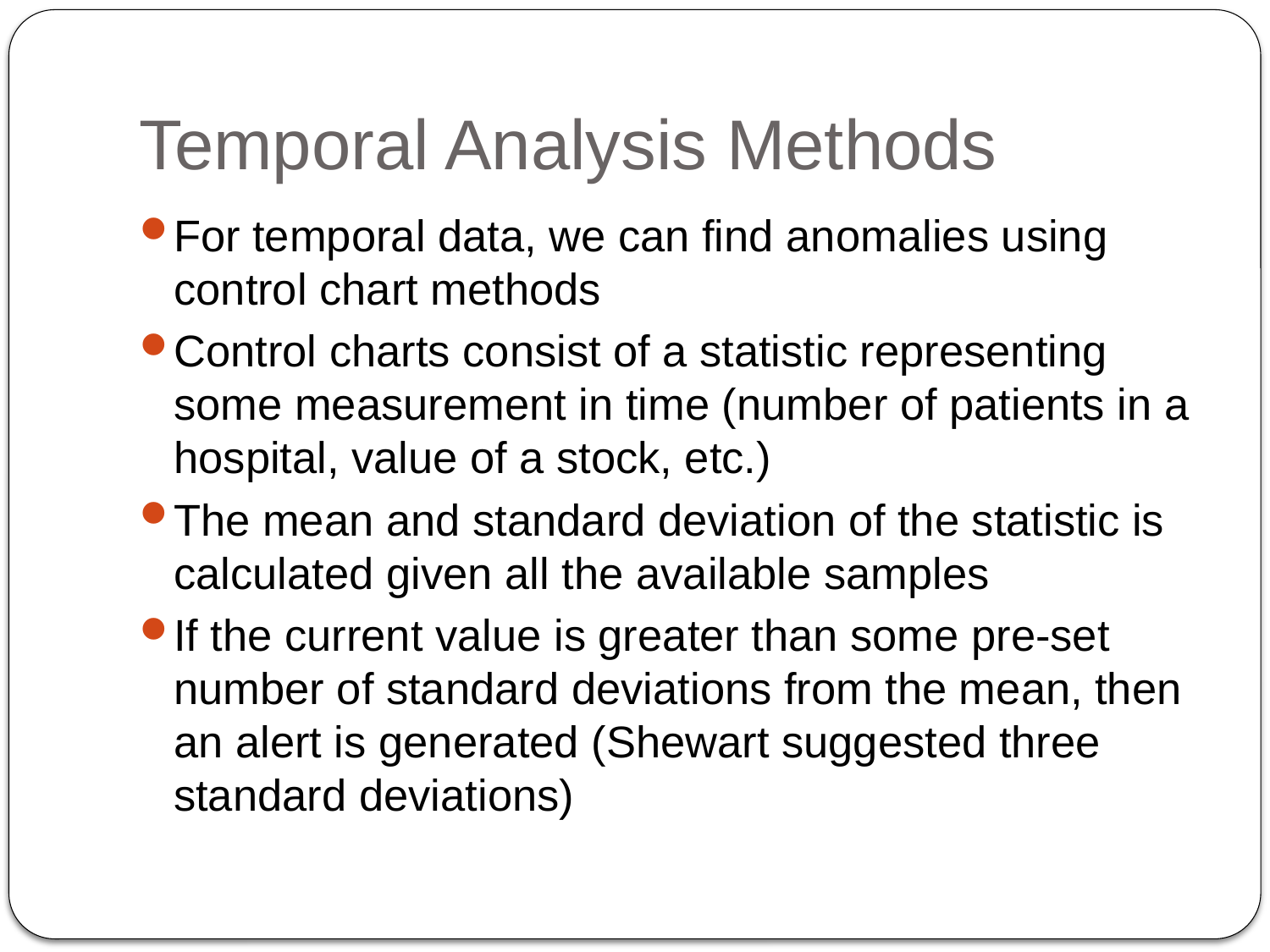

# Temporal Analysis Methods
For temporal data, we can find anomalies using control chart methods
Control charts consist of a statistic representing some measurement in time (number of patients in a hospital, value of a stock, etc.)
The mean and standard deviation of the statistic is calculated given all the available samples
If the current value is greater than some pre-set number of standard deviations from the mean, then an alert is generated (Shewart suggested three standard deviations)